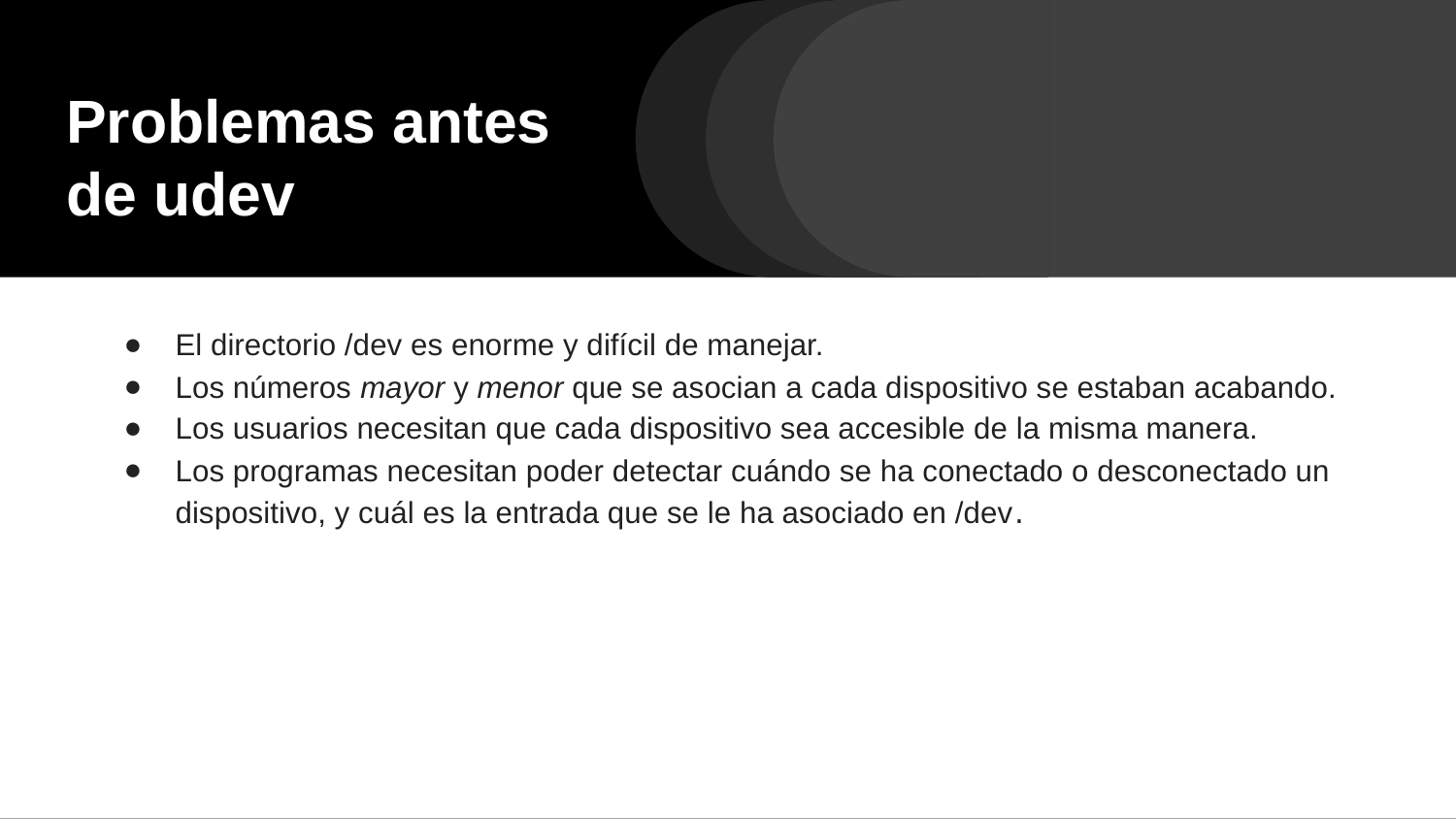

# Problemas antes de udev
El directorio /dev es enorme y difícil de manejar.
Los números mayor y menor que se asocian a cada dispositivo se estaban acabando.
Los usuarios necesitan que cada dispositivo sea accesible de la misma manera.
Los programas necesitan poder detectar cuándo se ha conectado o desconectado un dispositivo, y cuál es la entrada que se le ha asociado en /dev.